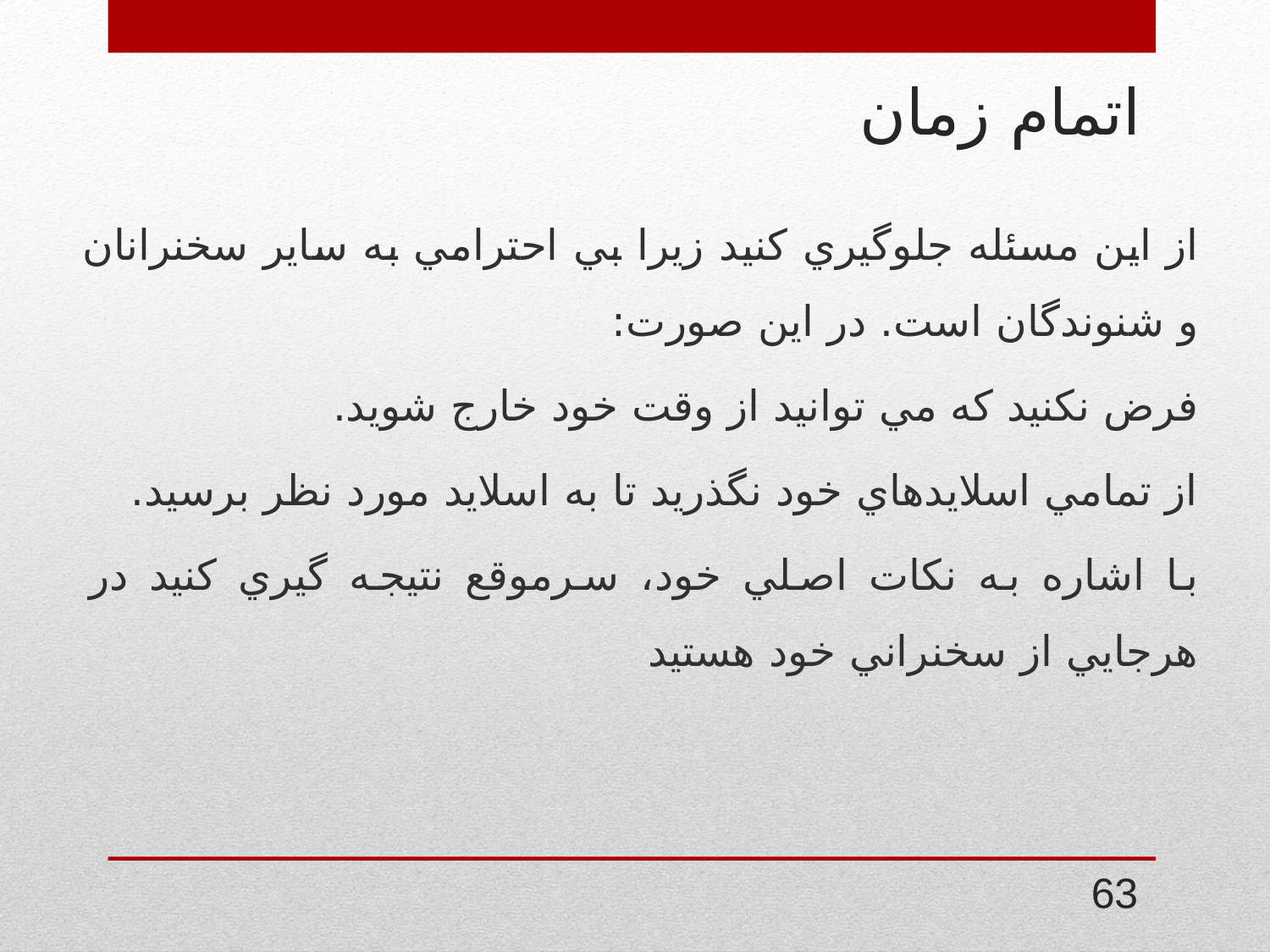

# اتمام زمان
از اين مسئله جلوگيري کنيد زيرا بي احترامي به ساير سخنرانان و شنوندگان است. در اين صورت:
فرض نکنيد که مي توانيد از وقت خود خارج شويد.
از تمامي اسلايدهاي خود نگذريد تا به اسلايد مورد نظر برسيد.
با اشاره به نکات اصلي خود، سرموقع نتيجه گيري کنيد در هرجايي از سخنراني خود هستيد
63